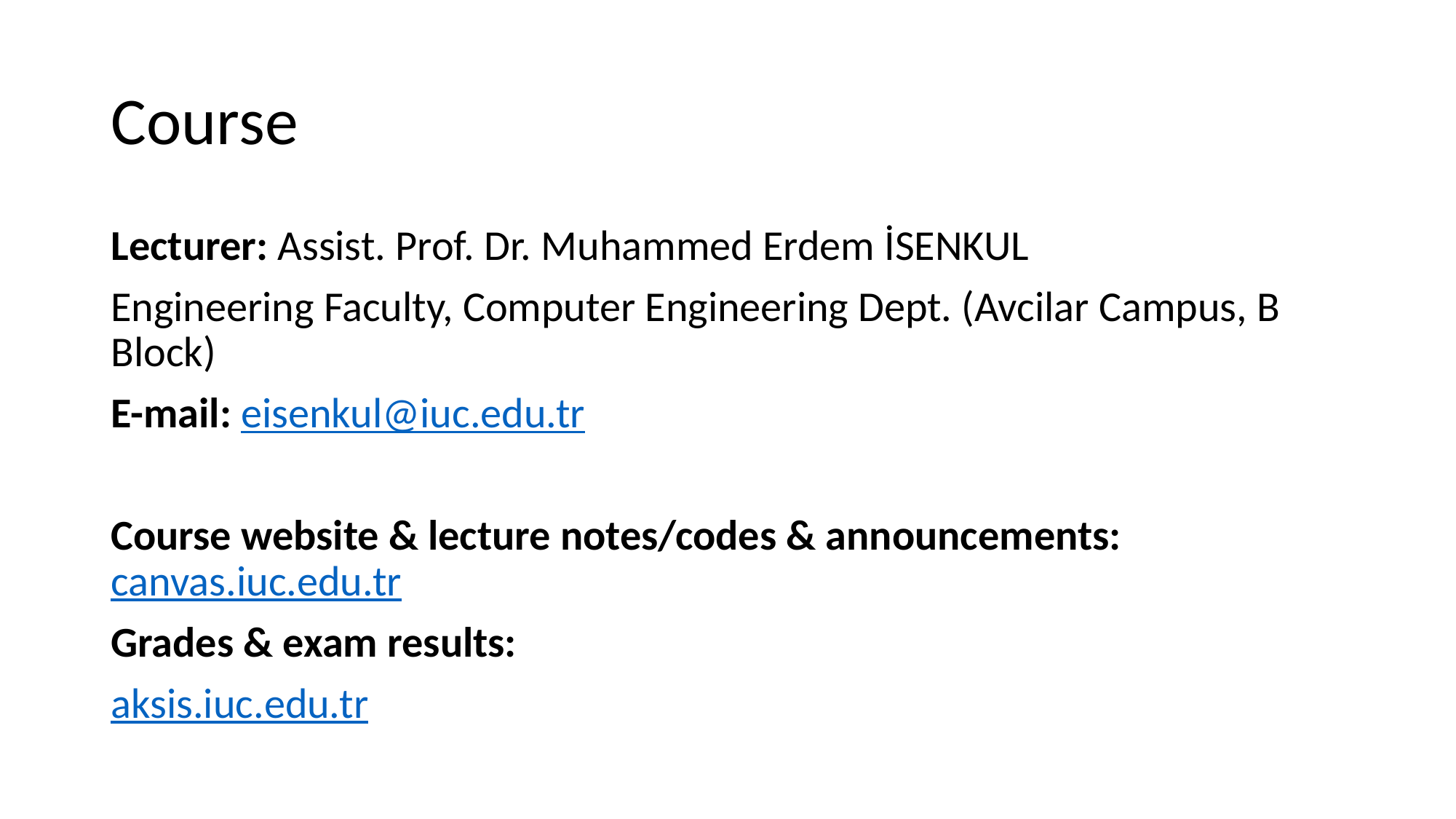

# Course
Lecturer: Assist. Prof. Dr. Muhammed Erdem İSENKUL
Engineering Faculty, Computer Engineering Dept. (Avcilar Campus, B Block)
E-mail: eisenkul@iuc.edu.tr

Course website & lecture notes/codes & announcements: canvas.iuc.edu.tr
Grades & exam results:
aksis.iuc.edu.tr